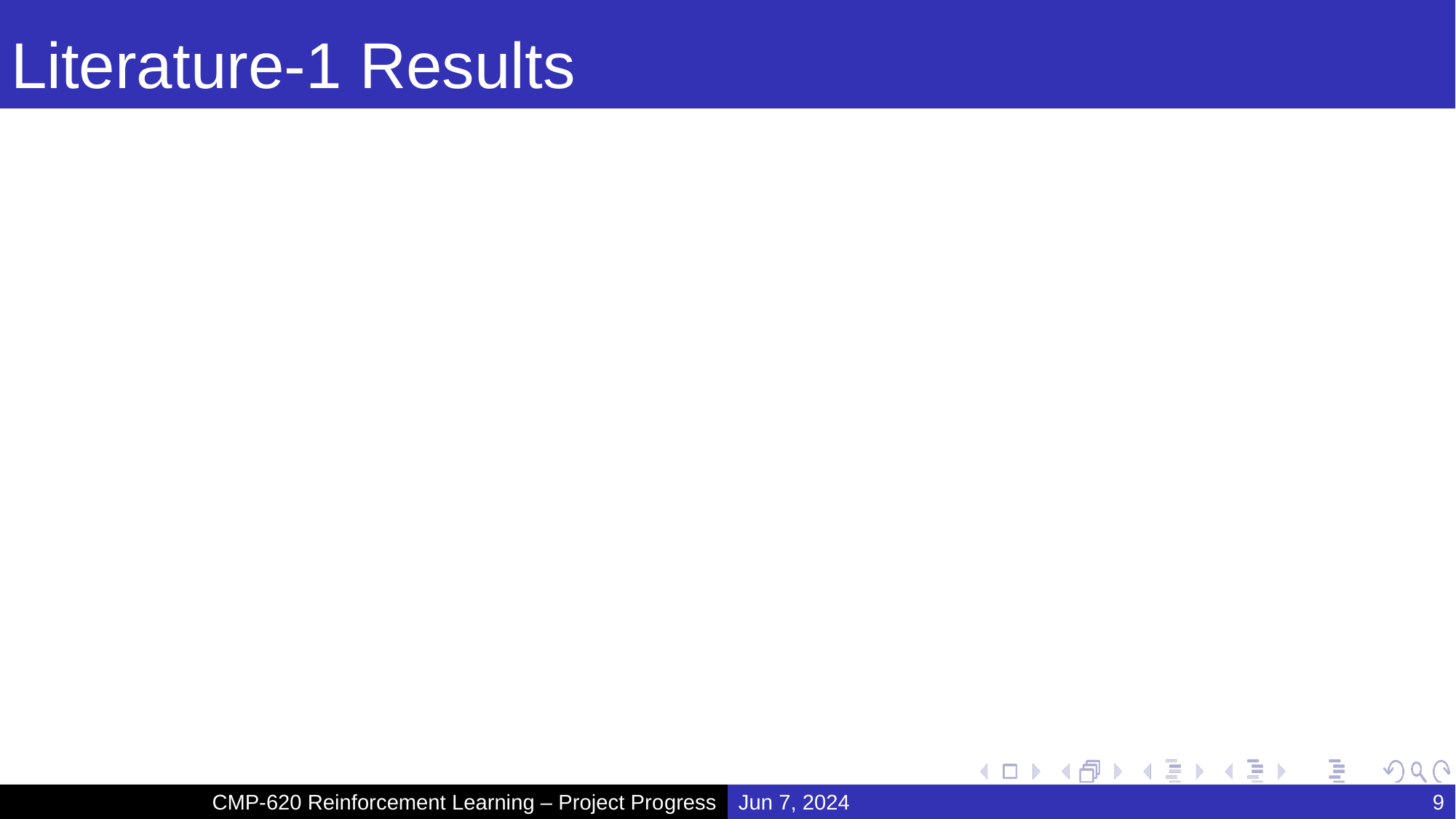

# Literature-1 Results

CMP-620 Reinforcement Learning – Project Progress
Jun 7, 2024
9